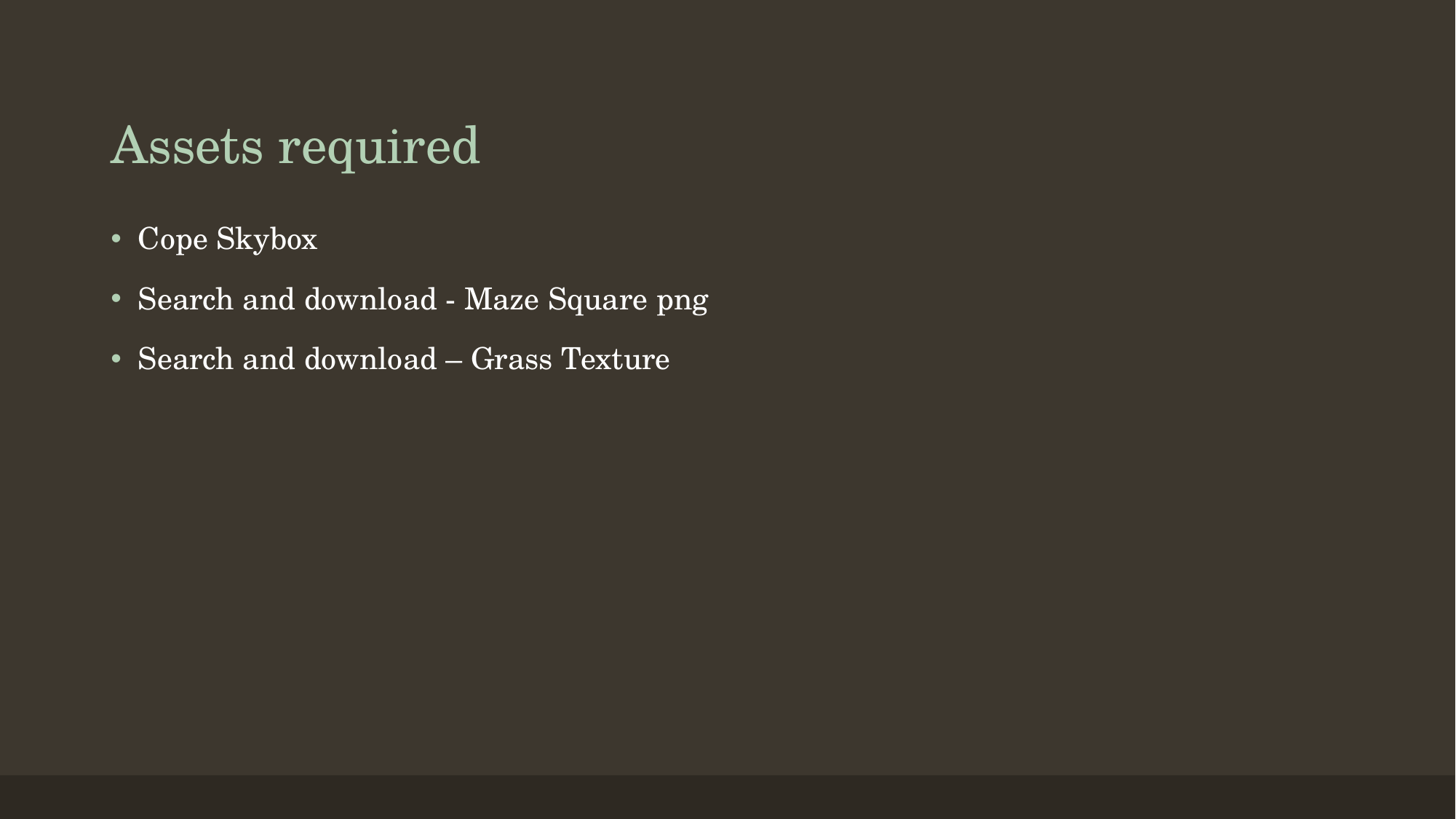

# Assets required
Cope Skybox
Search and download - Maze Square png
Search and download – Grass Texture